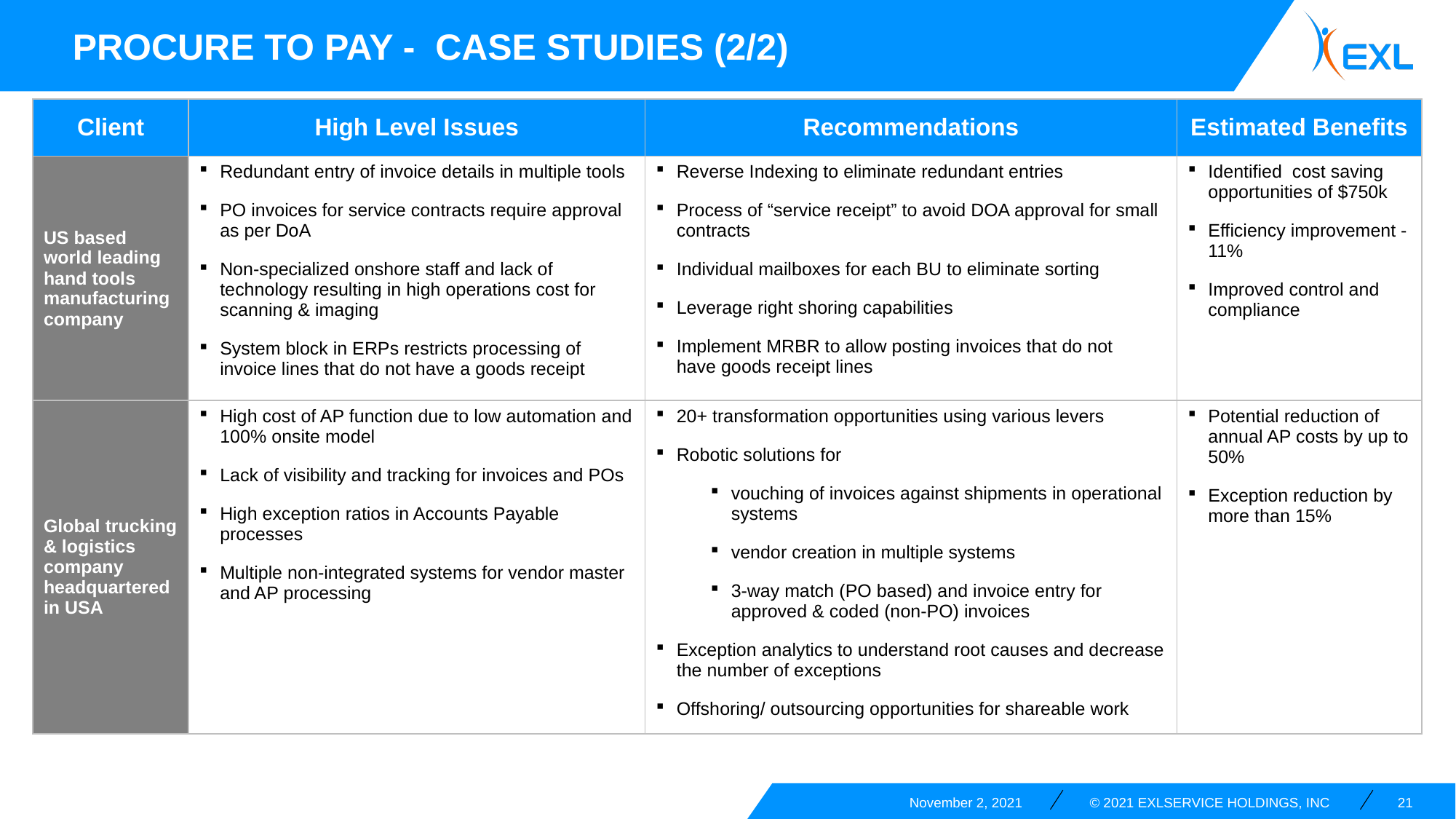

PROCURE TO PAY -  case studies (2/2)
| Client | High Level Issues | Recommendations | Estimated Benefits |
| --- | --- | --- | --- |
| US based world leading hand tools manufacturing company | Redundant entry of invoice details in multiple tools PO invoices for service contracts require approval as per DoA Non-specialized onshore staff and lack of technology resulting in high operations cost for scanning & imaging System block in ERPs restricts processing of invoice lines that do not have a goods receipt | Reverse Indexing to eliminate redundant entries Process of “service receipt” to avoid DOA approval for small contracts Individual mailboxes for each BU to eliminate sorting Leverage right shoring capabilities Implement MRBR to allow posting invoices that do not have goods receipt lines | Identified cost saving opportunities of $750k Efficiency improvement -11% Improved control and compliance |
| Global trucking & logistics company headquartered in USA | High cost of AP function due to low automation and 100% onsite model Lack of visibility and tracking for invoices and POs High exception ratios in Accounts Payable processes Multiple non-integrated systems for vendor master and AP processing | 20+ transformation opportunities using various levers Robotic solutions for vouching of invoices against shipments in operational systems vendor creation in multiple systems 3-way match (PO based) and invoice entry for approved & coded (non-PO) invoices Exception analytics to understand root causes and decrease the number of exceptions Offshoring/ outsourcing opportunities for shareable work | Potential reduction of annual AP costs by up to 50% Exception reduction by more than 15% |